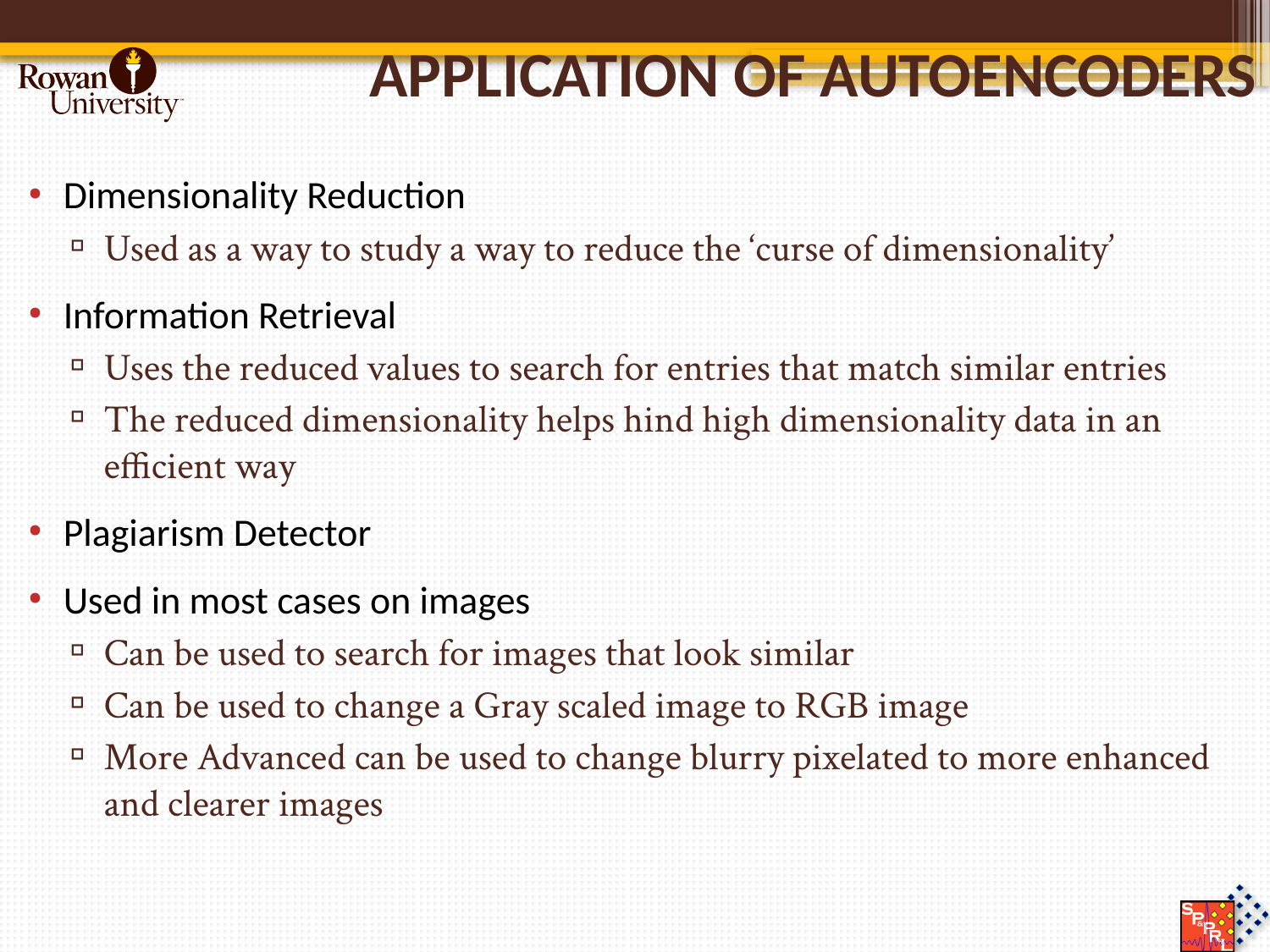

# Application of Autoencoders
Dimensionality Reduction
Used as a way to study a way to reduce the ‘curse of dimensionality’
Information Retrieval
Uses the reduced values to search for entries that match similar entries
The reduced dimensionality helps hind high dimensionality data in an efficient way
Plagiarism Detector
Used in most cases on images
Can be used to search for images that look similar
Can be used to change a Gray scaled image to RGB image
More Advanced can be used to change blurry pixelated to more enhanced and clearer images